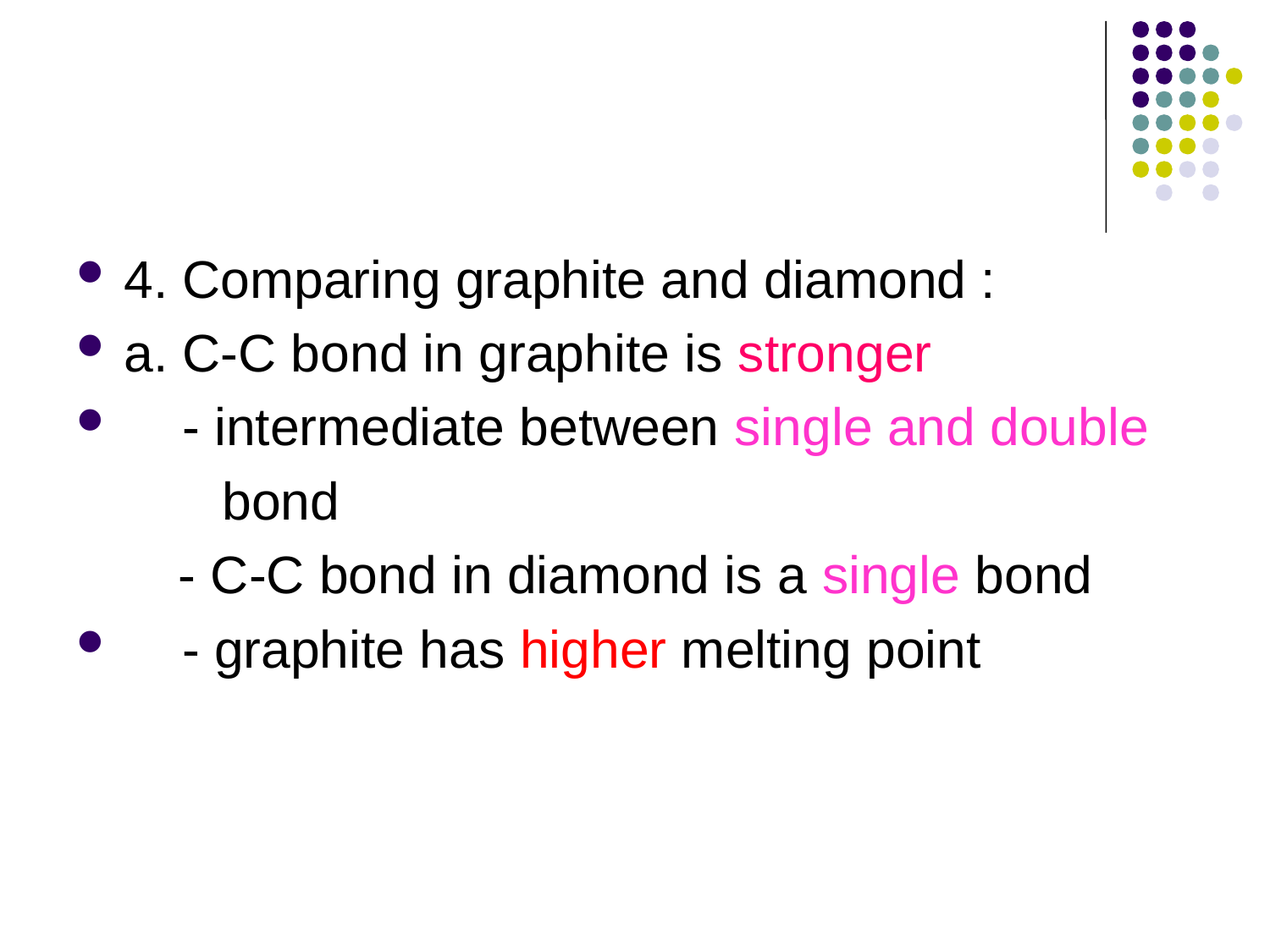

#
4. Comparing graphite and diamond :
a. C-C bond in graphite is stronger
    - intermediate between single and double
          bond
       - C-C bond in diamond is a single bond
    - graphite has higher melting point